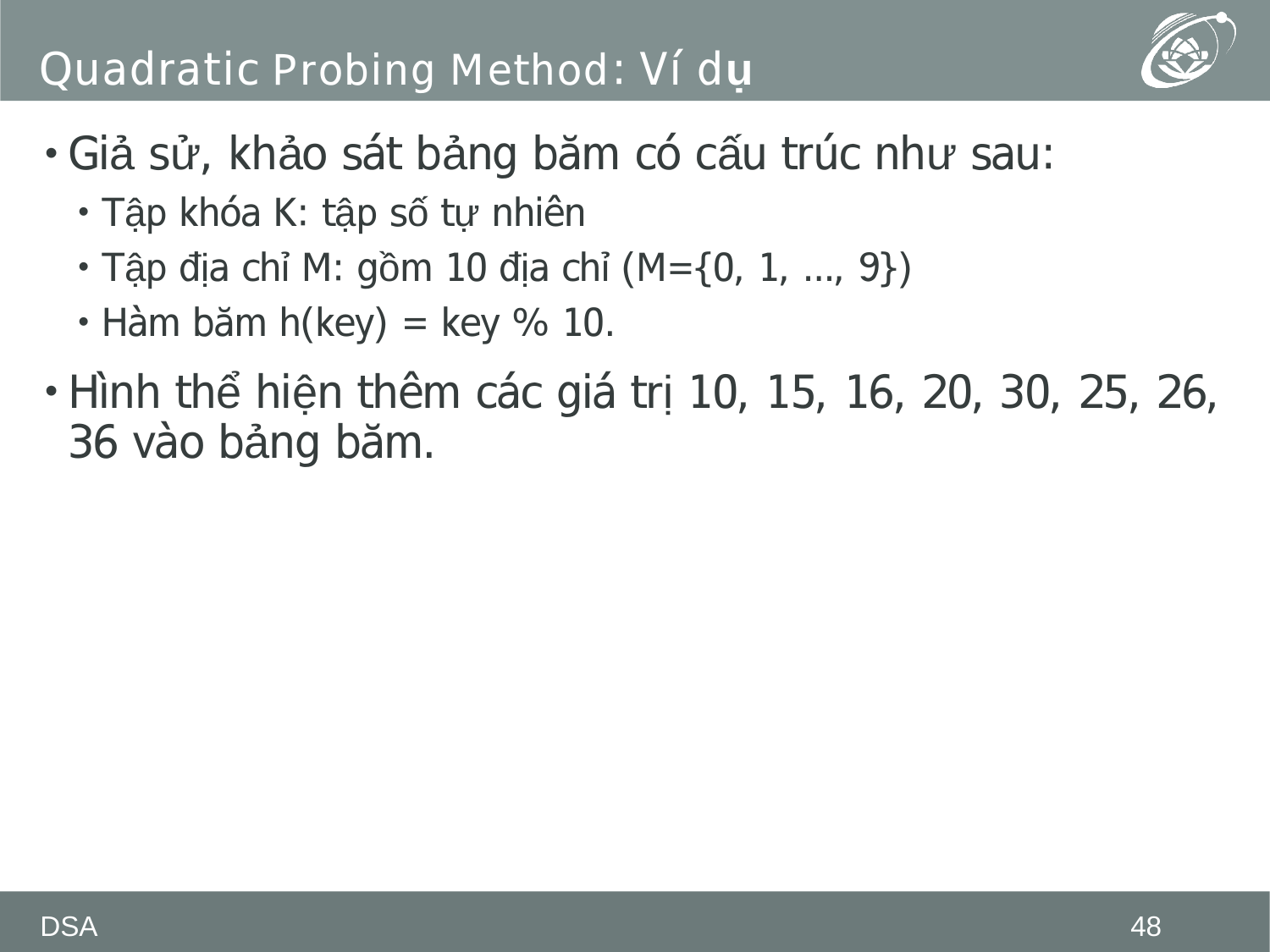

# Quadratic Probing Method: Ví dụ
Giả sử, khảo sát bảng băm có cấu trúc như sau:
Tập khóa K: tập số tự nhiên
Tập địa chỉ M: gồm 10 địa chỉ (M={0, 1, …, 9})
Hàm băm h(key) = key % 10.
Hình thể hiện thêm các giá trị 10, 15, 16, 20, 30, 25, 26, 36 vào bảng băm.

DSA
48